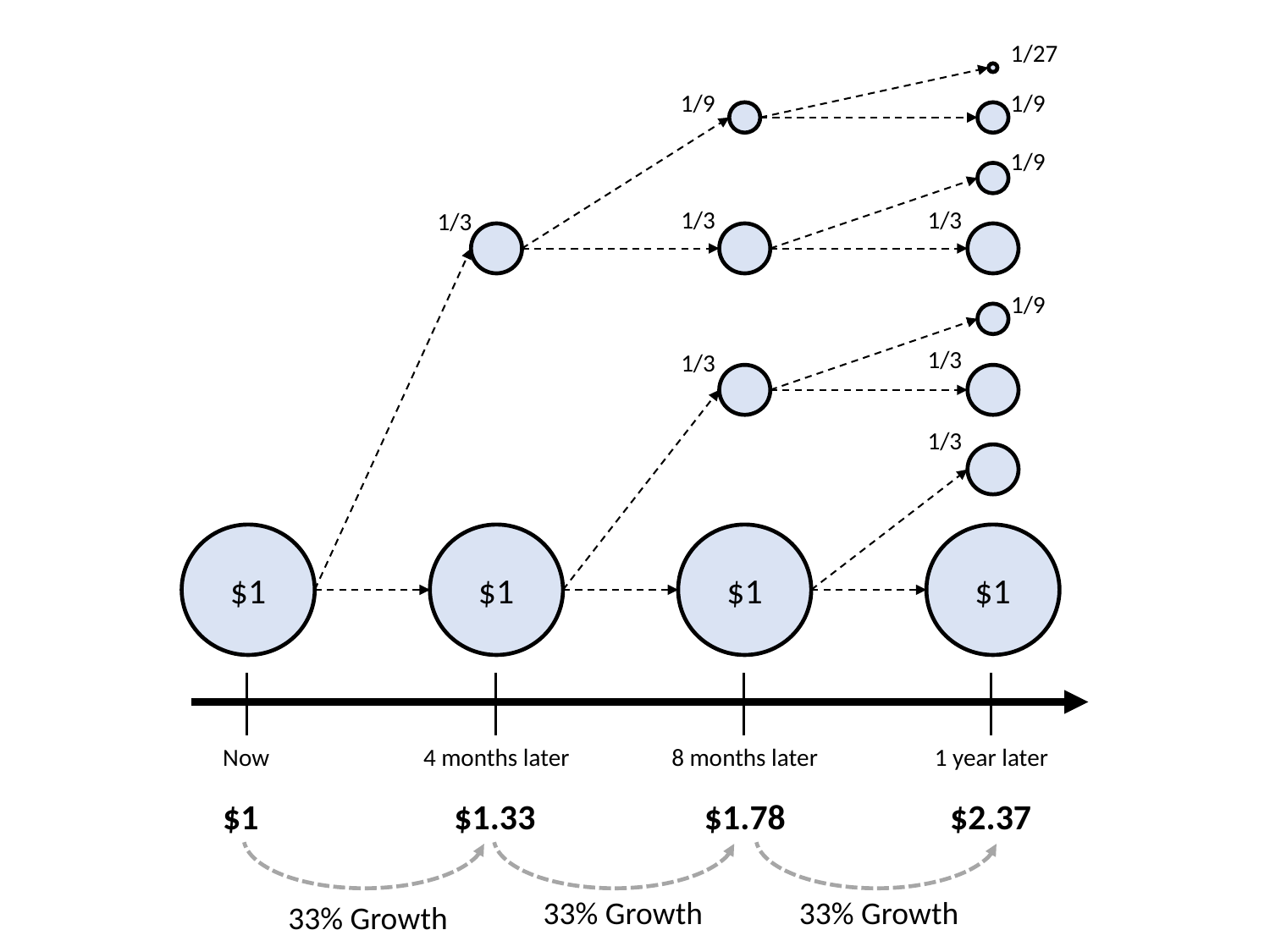

1/27

1/9
1/9

1/9

1/3
1/3
1/3

1/9

1/3
1/3

1/3

$1
$1
$1
$1
Now
4 months later
8 months later
1 year later
$1
$1.33
$1.78
$2.37

33% Growth

33% Growth

33% Growth